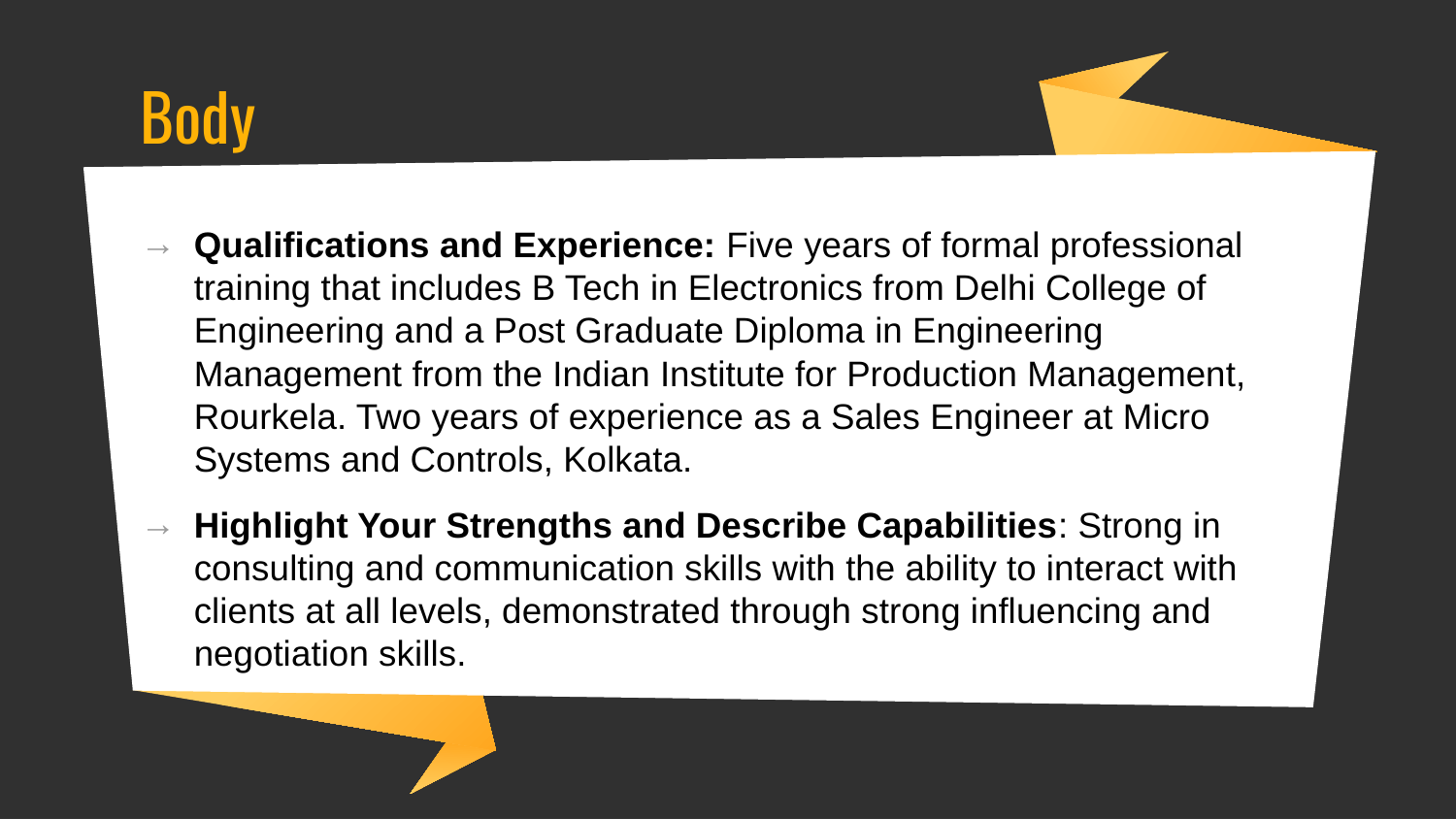

# Body
Qualifications and Experience: Five years of formal professional training that includes B Tech in Electronics from Delhi College of Engineering and a Post Graduate Diploma in Engineering Management from the Indian Institute for Production Management, Rourkela. Two years of experience as a Sales Engineer at Micro Systems and Controls, Kolkata.
Highlight Your Strengths and Describe Capabilities: Strong in consulting and communication skills with the ability to interact with clients at all levels, demonstrated through strong influencing and negotiation skills.